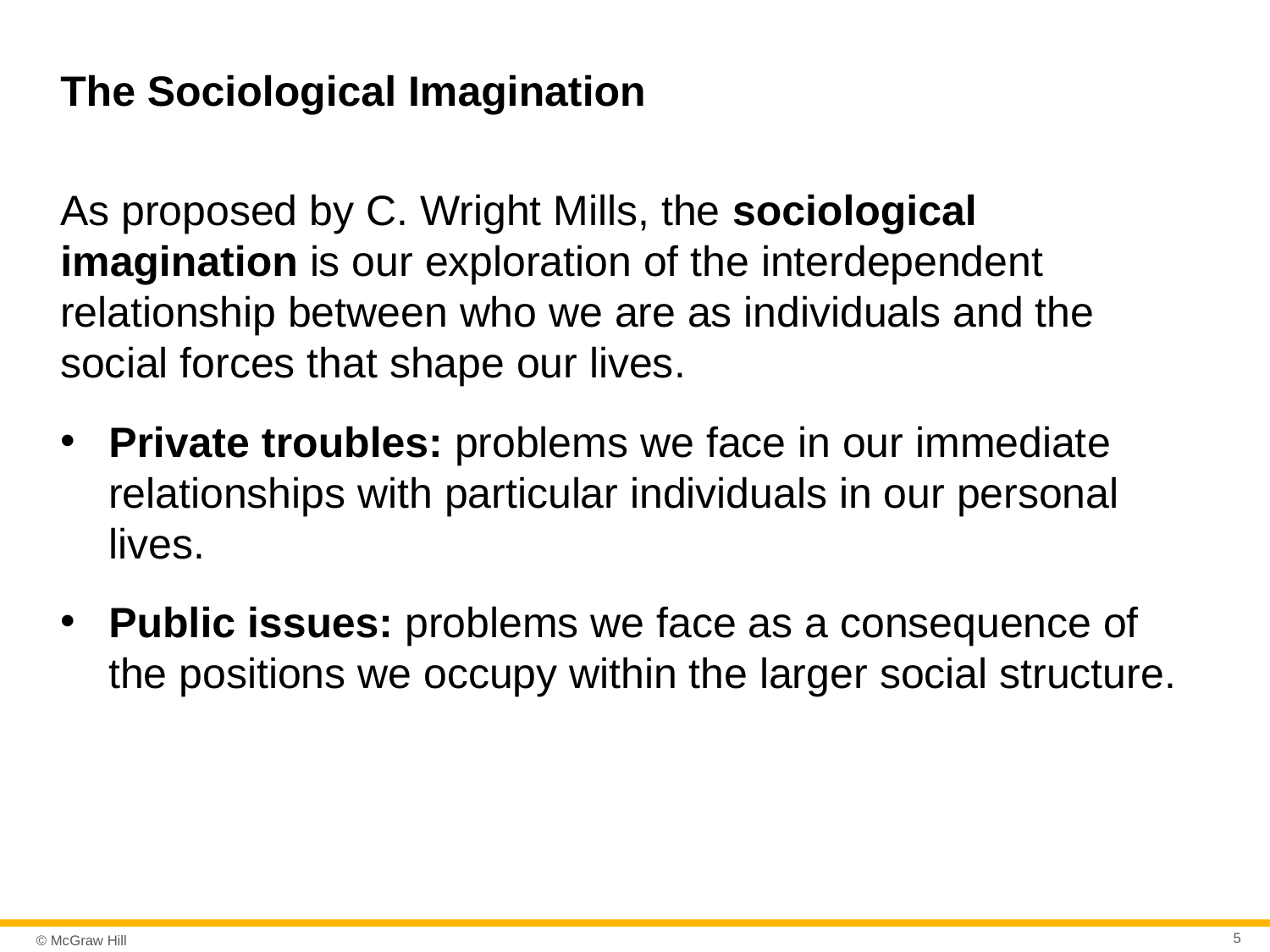

# The Sociological Imagination
As proposed by C. Wright Mills, the sociological imagination is our exploration of the interdependent relationship between who we are as individuals and the social forces that shape our lives.
Private troubles: problems we face in our immediate relationships with particular individuals in our personal lives.
Public issues: problems we face as a consequence of the positions we occupy within the larger social structure.